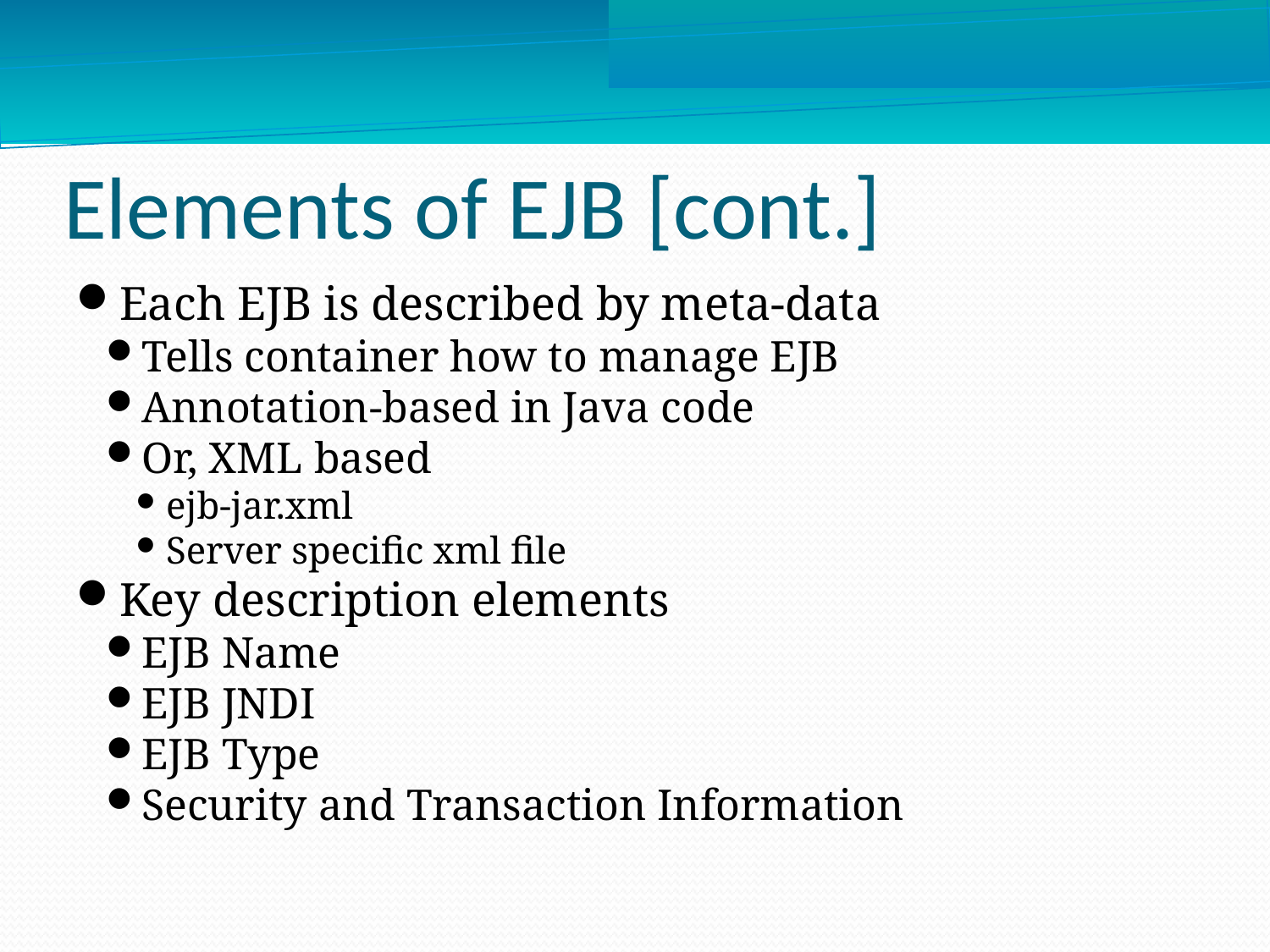

Elements of EJB [cont.]
Each EJB is described by meta-data
Tells container how to manage EJB
Annotation-based in Java code
Or, XML based
ejb-jar.xml
Server specific xml file
Key description elements
EJB Name
EJB JNDI
EJB Type
Security and Transaction Information